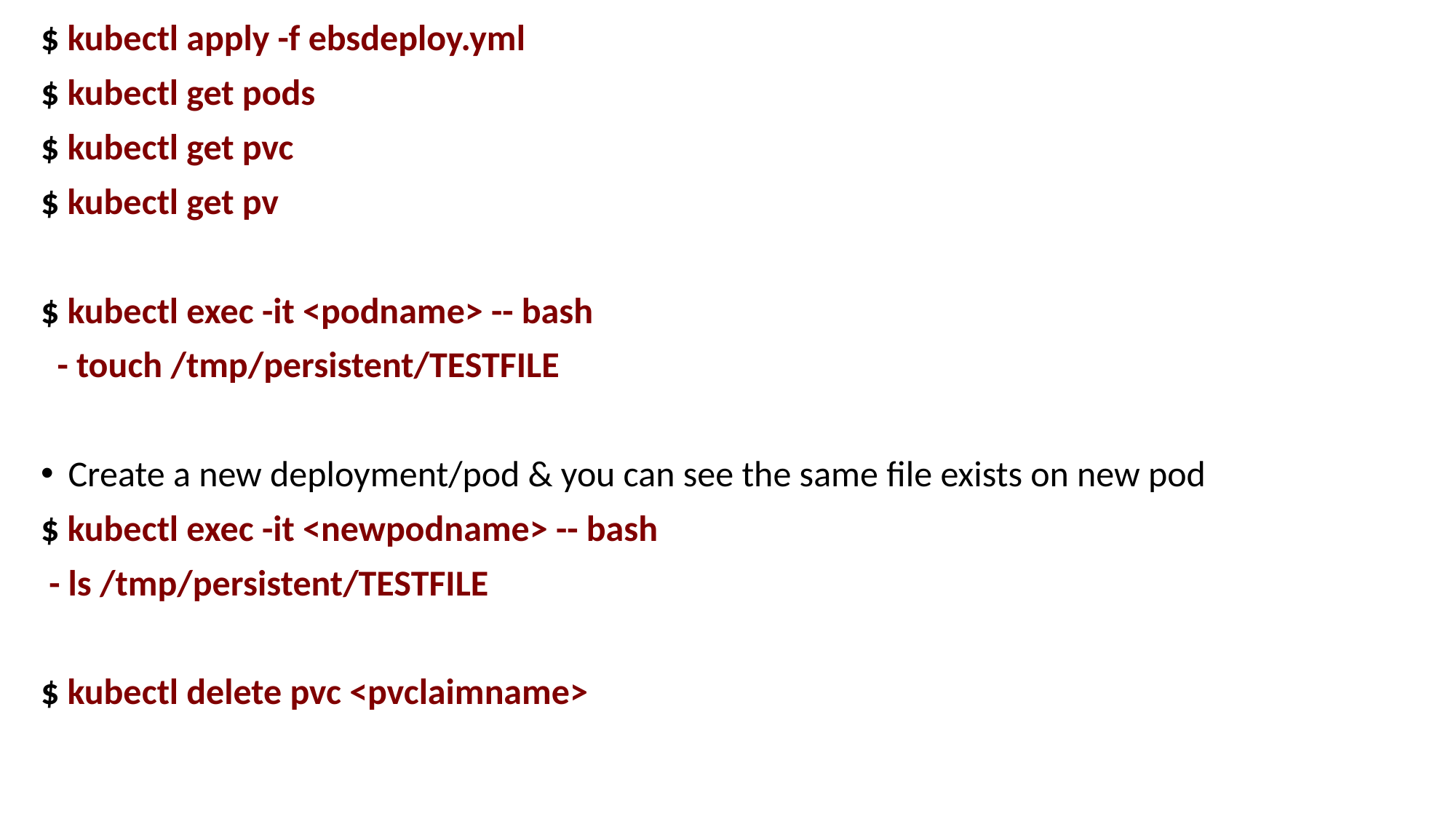

$ kubectl apply -f ebsdeploy.yml
$ kubectl get pods
$ kubectl get pvc
$ kubectl get pv

$ kubectl exec -it <podname> -- bash
  - touch /tmp/persistent/TESTFILE

Create a new deployment/pod & you can see the same file exists on new pod
$ kubectl exec -it <newpodname> -- bash
 - ls /tmp/persistent/TESTFILE

$ kubectl delete pvc <pvclaimname>